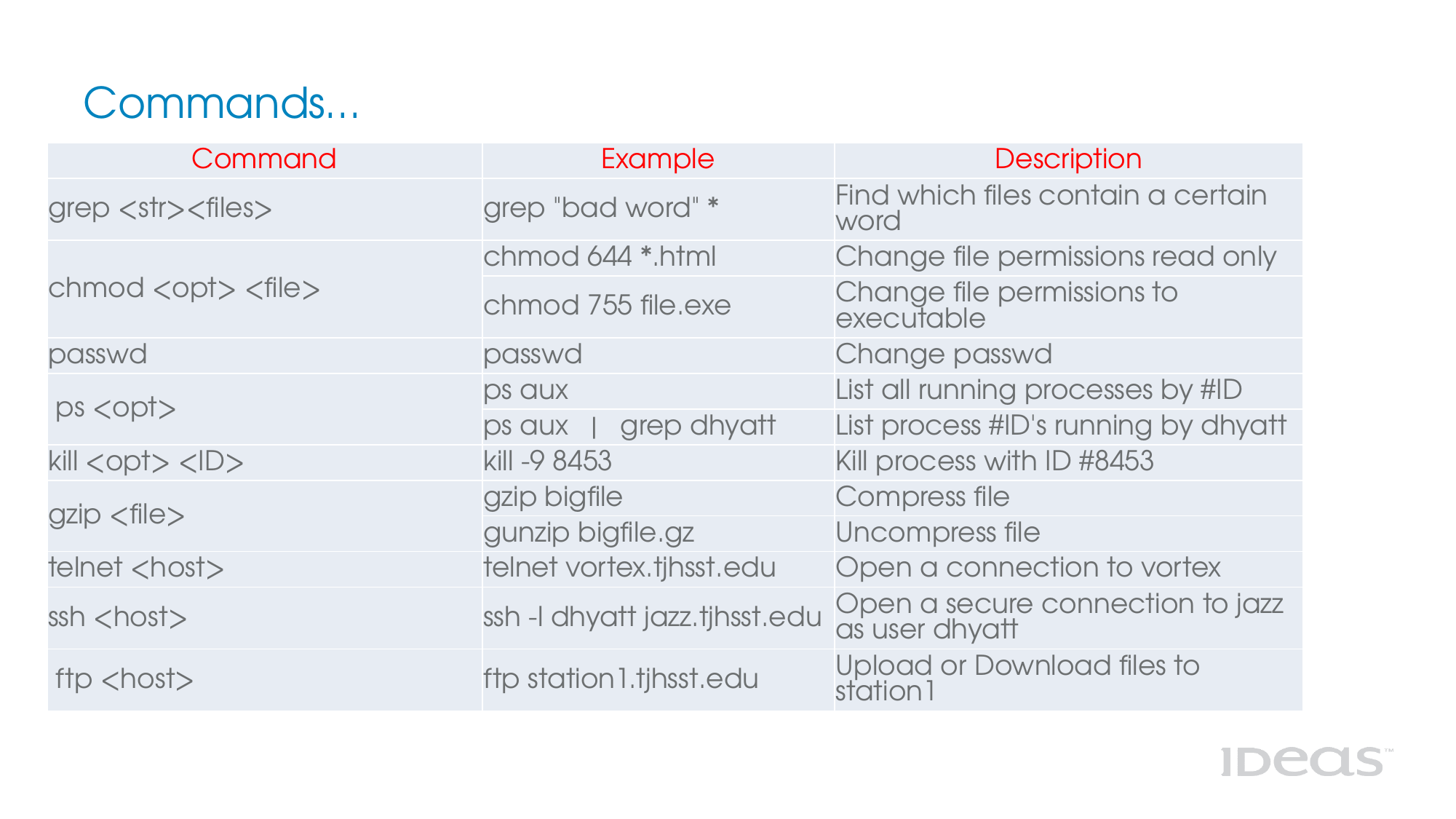

# Commands…
| Command | Example | Description |
| --- | --- | --- |
| grep <str><files> | grep "bad word" \* | Find which files contain a certain word |
| chmod <opt> <file> | chmod 644 \*.html | Change file permissions read only |
|  | chmod 755 file.exe | Change file permissions to executable |
| passwd | passwd | Change passwd |
| ps <opt> | ps aux | List all running processes by #ID |
|  | ps aux   |   grep dhyatt | List process #ID's running by dhyatt |
| kill <opt> <ID> | kill -9 8453 | Kill process with ID #8453 |
| gzip <file> | gzip bigfile | Compress file |
|  | gunzip bigfile.gz | Uncompress file |
| telnet <host> | telnet vortex.tjhsst.edu | Open a connection to vortex |
| ssh <host> | ssh -l dhyatt jazz.tjhsst.edu | Open a secure connection to jazz as user dhyatt |
| ftp <host> | ftp station1.tjhsst.edu | Upload or Download files to station1 |